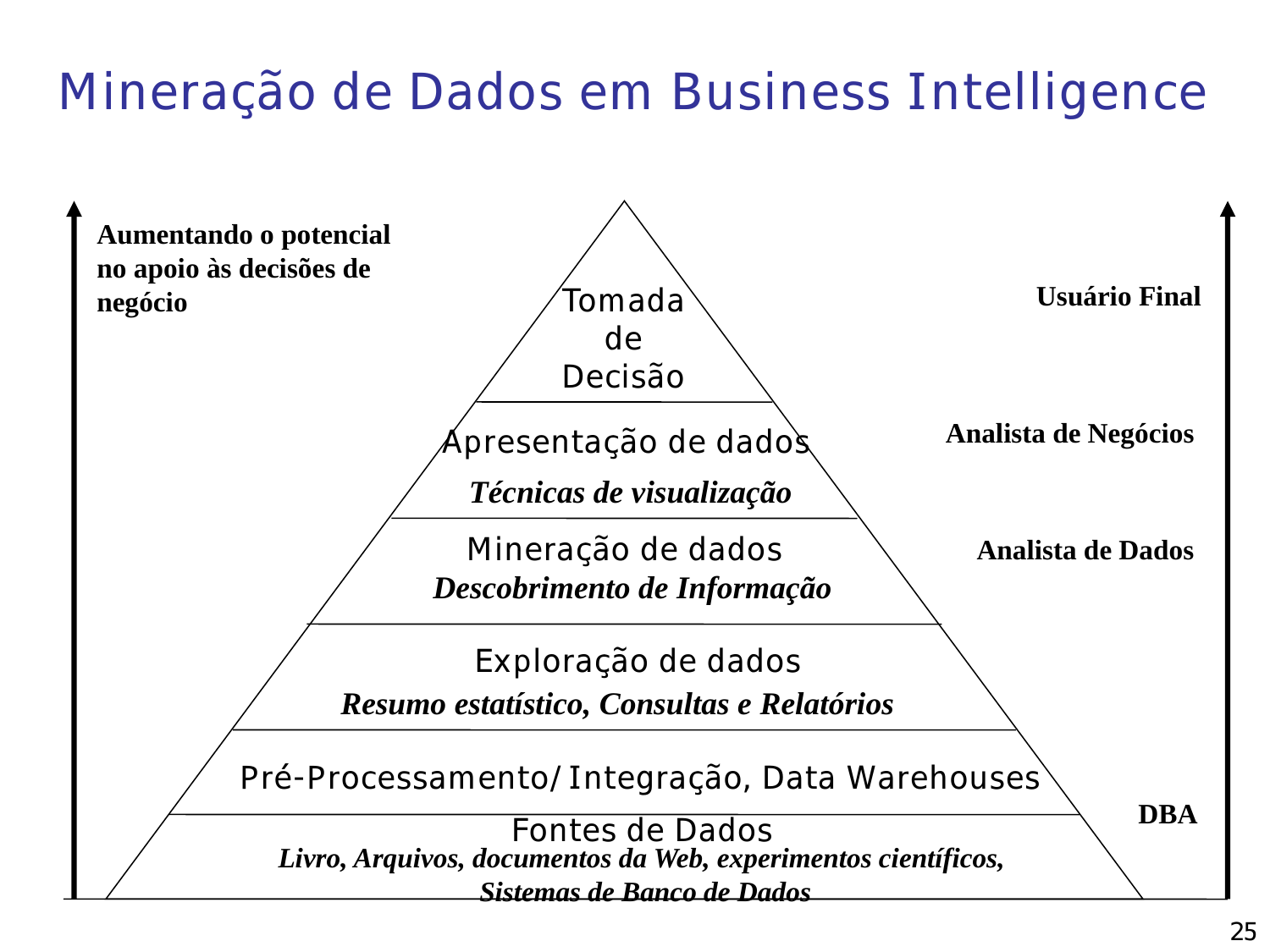

# Mineração de Dados em Business Intelligence

Aumentando o potencial
no apoio às decisões de
negócio
Usuário Final
Tomada de Decisão

Analista de Negócios
Apresentação de dados
Técnicas de visualização

Mineração de dados
     Analista de Dados
Descobrimento de Informação

Exploração de dados
Resumo estatístico, Consultas e Relatórios

Pré-Processamento/Integração, Data Warehouses
DBA
Fontes de Dados

Livro, Arquivos, documentos da Web, experimentos científicos,
Sistemas de Banco de Dados
25